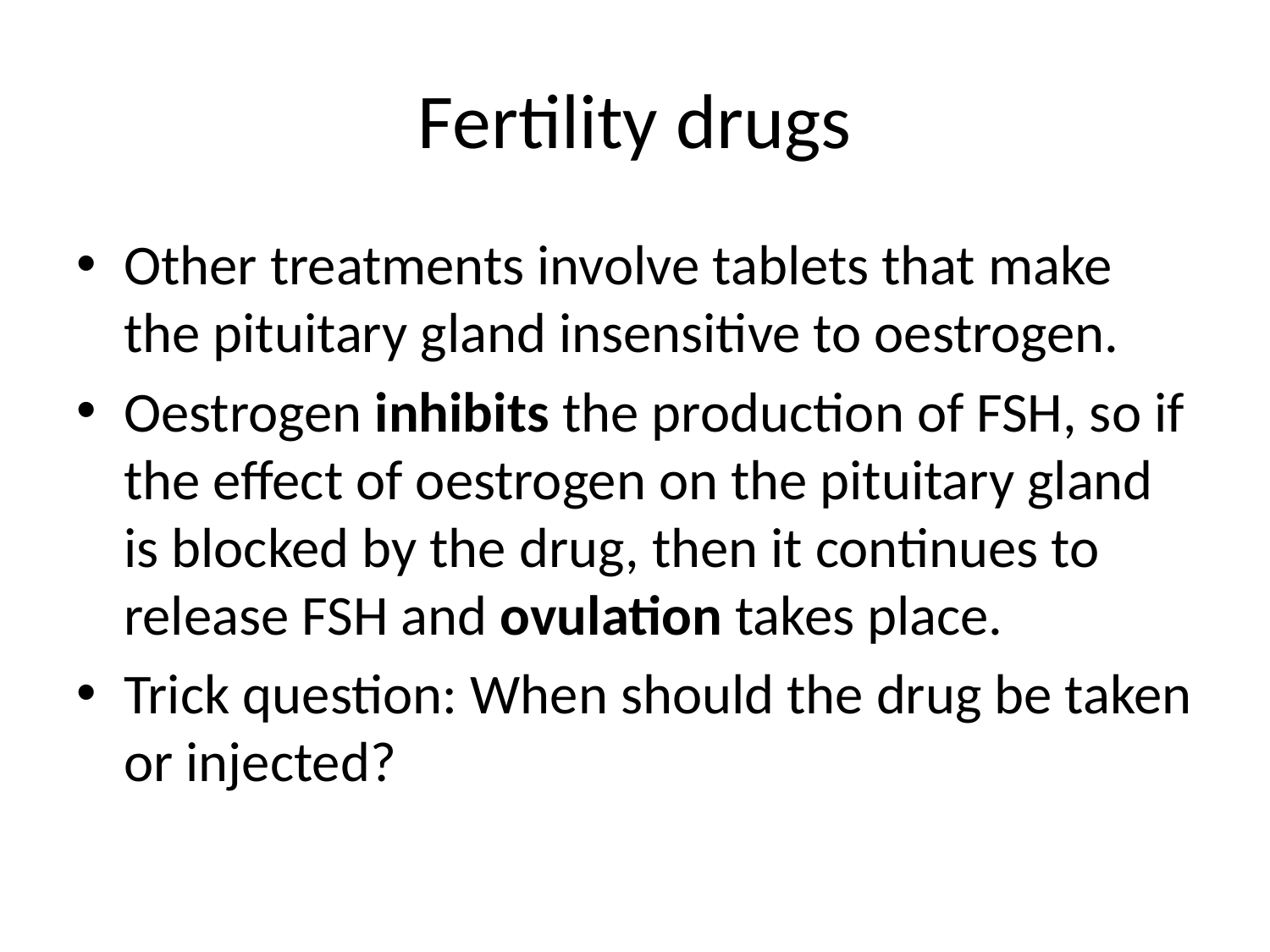

# Fertility drugs
Other treatments involve tablets that make the pituitary gland insensitive to oestrogen.
Oestrogen inhibits the production of FSH, so if the effect of oestrogen on the pituitary gland is blocked by the drug, then it continues to release FSH and ovulation takes place.
Trick question: When should the drug be taken or injected?